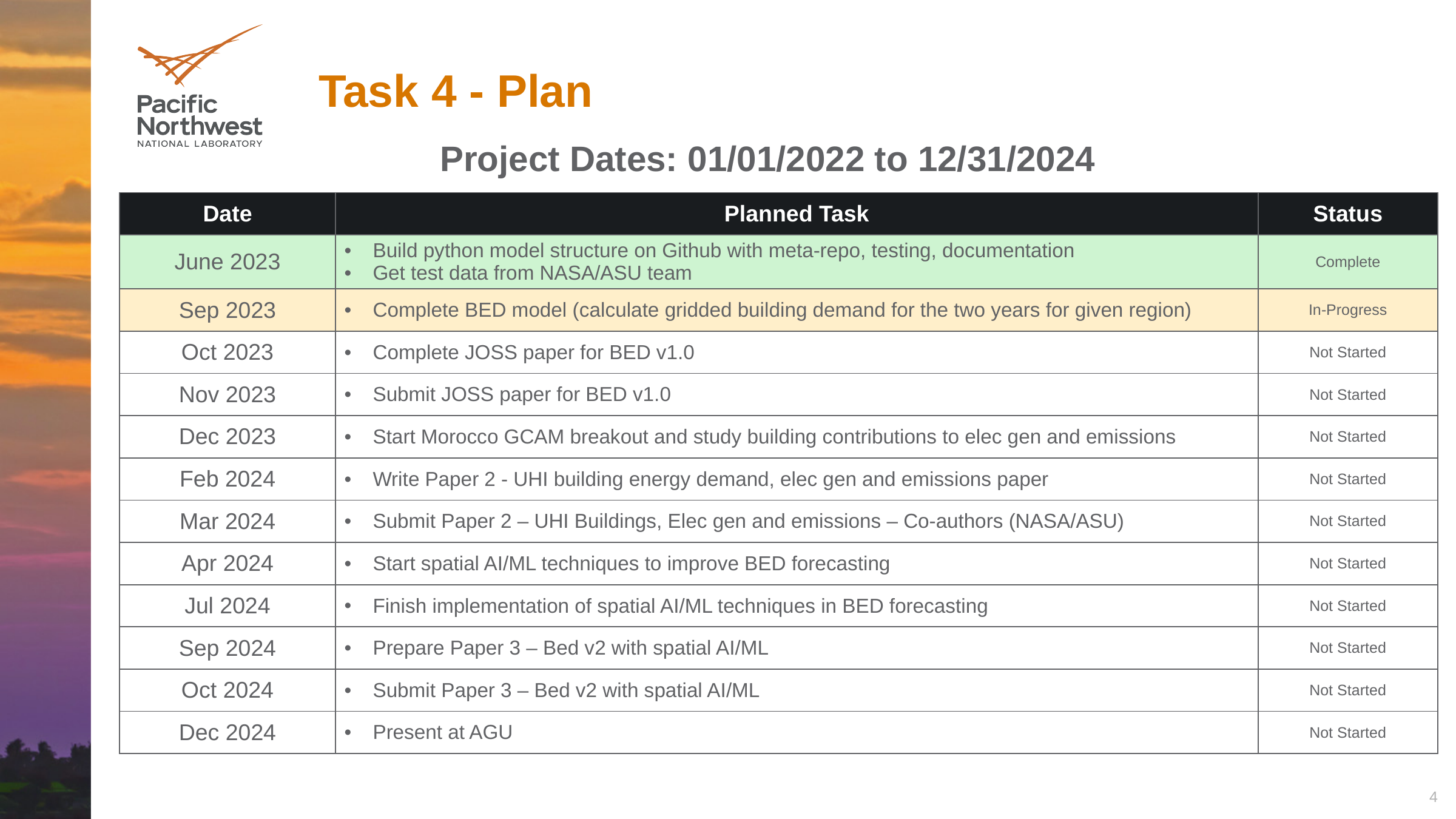

# Task 4 - Plan
Project Dates: 01/01/2022 to 12/31/2024
| Date | Planned Task | Status |
| --- | --- | --- |
| June 2023 | Build python model structure on Github with meta-repo, testing, documentation Get test data from NASA/ASU team | Complete |
| Sep 2023 | Complete BED model (calculate gridded building demand for the two years for given region) | In-Progress |
| Oct 2023 | Complete JOSS paper for BED v1.0 | Not Started |
| Nov 2023 | Submit JOSS paper for BED v1.0 | Not Started |
| Dec 2023 | Start Morocco GCAM breakout and study building contributions to elec gen and emissions | Not Started |
| Feb 2024 | Write Paper 2 - UHI building energy demand, elec gen and emissions paper | Not Started |
| Mar 2024 | Submit Paper 2 – UHI Buildings, Elec gen and emissions – Co-authors (NASA/ASU) | Not Started |
| Apr 2024 | Start spatial AI/ML techniques to improve BED forecasting | Not Started |
| Jul 2024 | Finish implementation of spatial AI/ML techniques in BED forecasting | Not Started |
| Sep 2024 | Prepare Paper 3 – Bed v2 with spatial AI/ML | Not Started |
| Oct 2024 | Submit Paper 3 – Bed v2 with spatial AI/ML | Not Started |
| Dec 2024 | Present at AGU | Not Started |
4